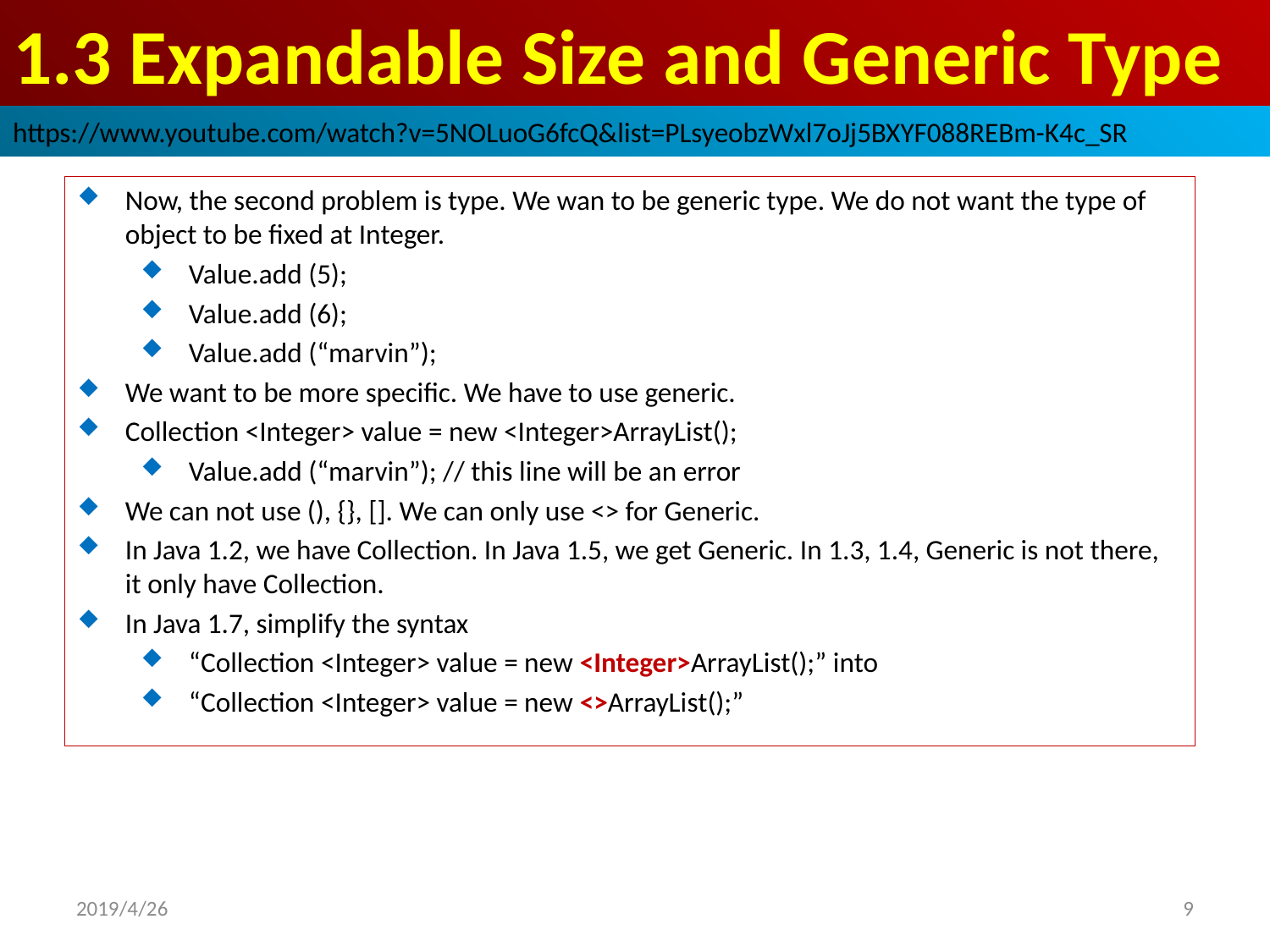

# 1.3 Expandable Size and Generic Type
https://www.youtube.com/watch?v=5NOLuoG6fcQ&list=PLsyeobzWxl7oJj5BXYF088REBm-K4c_SR
Now, the second problem is type. We wan to be generic type. We do not want the type of object to be fixed at Integer.
Value.add (5);
Value.add (6);
Value.add (“marvin”);
We want to be more specific. We have to use generic.
Collection <Integer> value = new <Integer>ArrayList();
Value.add (“marvin”); // this line will be an error
We can not use (), {}, []. We can only use <> for Generic.
In Java 1.2, we have Collection. In Java 1.5, we get Generic. In 1.3, 1.4, Generic is not there, it only have Collection.
In Java 1.7, simplify the syntax
“Collection <Integer> value = new <Integer>ArrayList();” into
“Collection <Integer> value = new <>ArrayList();”
2019/4/26
9